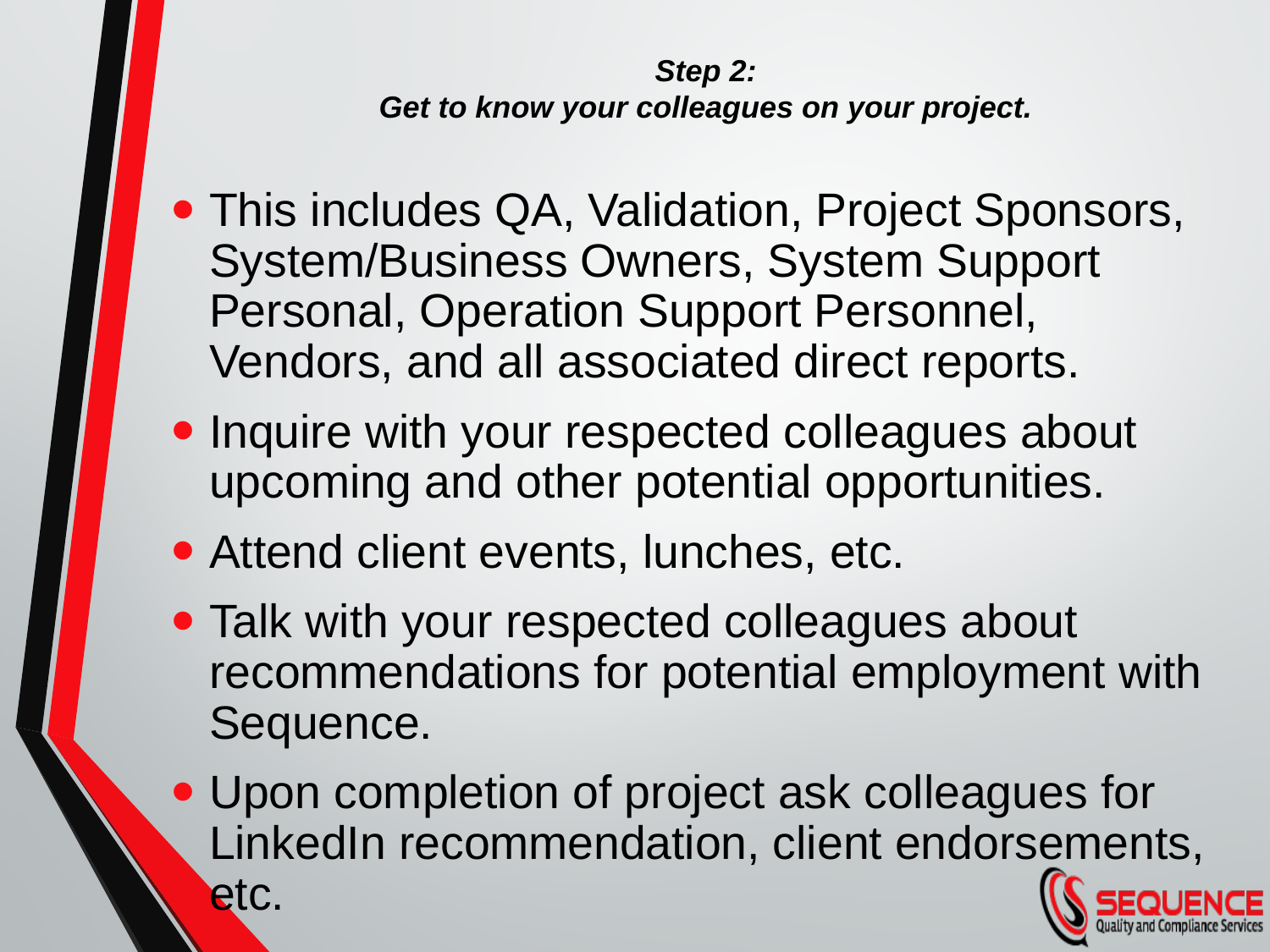

# Step 2: Get to know your colleagues on your project.
This includes QA, Validation, Project Sponsors, System/Business Owners, System Support Personal, Operation Support Personnel, Vendors, and all associated direct reports.
Inquire with your respected colleagues about upcoming and other potential opportunities.
Attend client events, lunches, etc.
Talk with your respected colleagues about recommendations for potential employment with Sequence.
Upon completion of project ask colleagues for LinkedIn recommendation, client endorsements, etc.